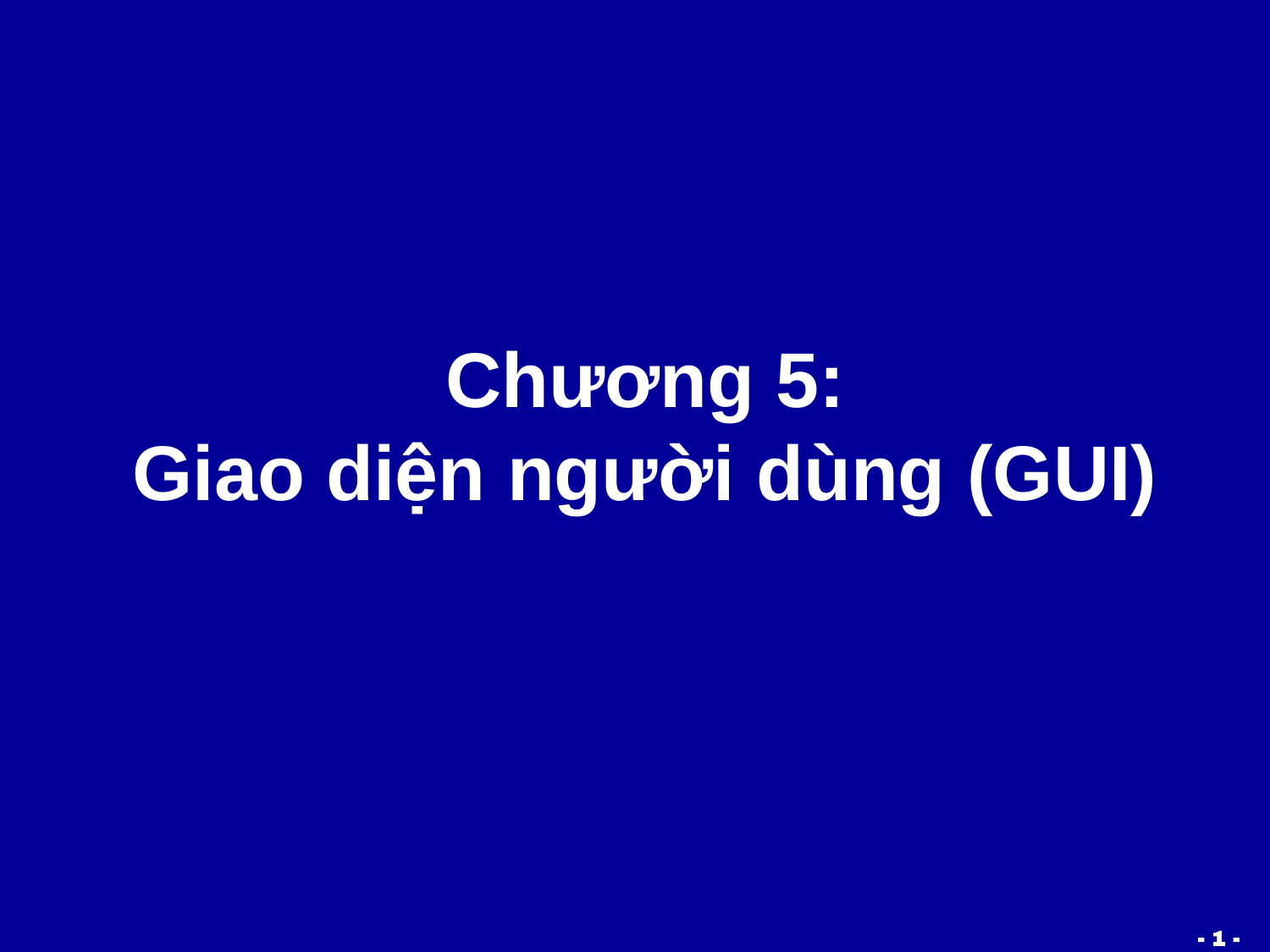

# Chương 5: Giao diện người dùng (GUI)
- 1 -